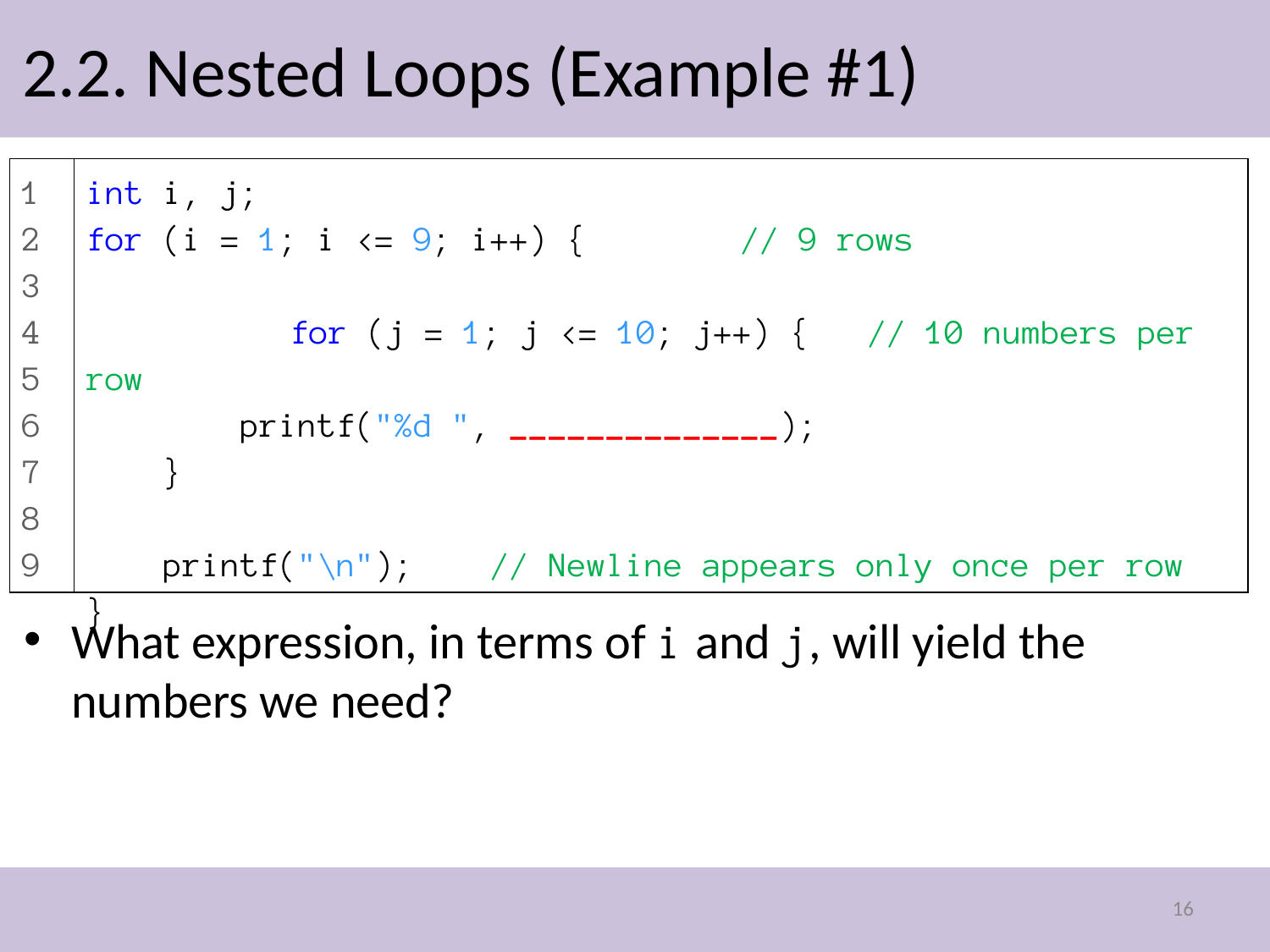

# 2.2. Nested Loops (Example #1)
1
2
3
4
5
6
7
8
9
int i, j;
for (i = 1; i <= 9; i++) {        // 9 rows

	    for (j = 1; j <= 10; j++) {   // 10 numbers per row
        printf("%d ", ______________);
    }

    printf("\n");    // Newline appears only once per row
}

What expression, in terms of i and j, will yield the numbers we need?

16